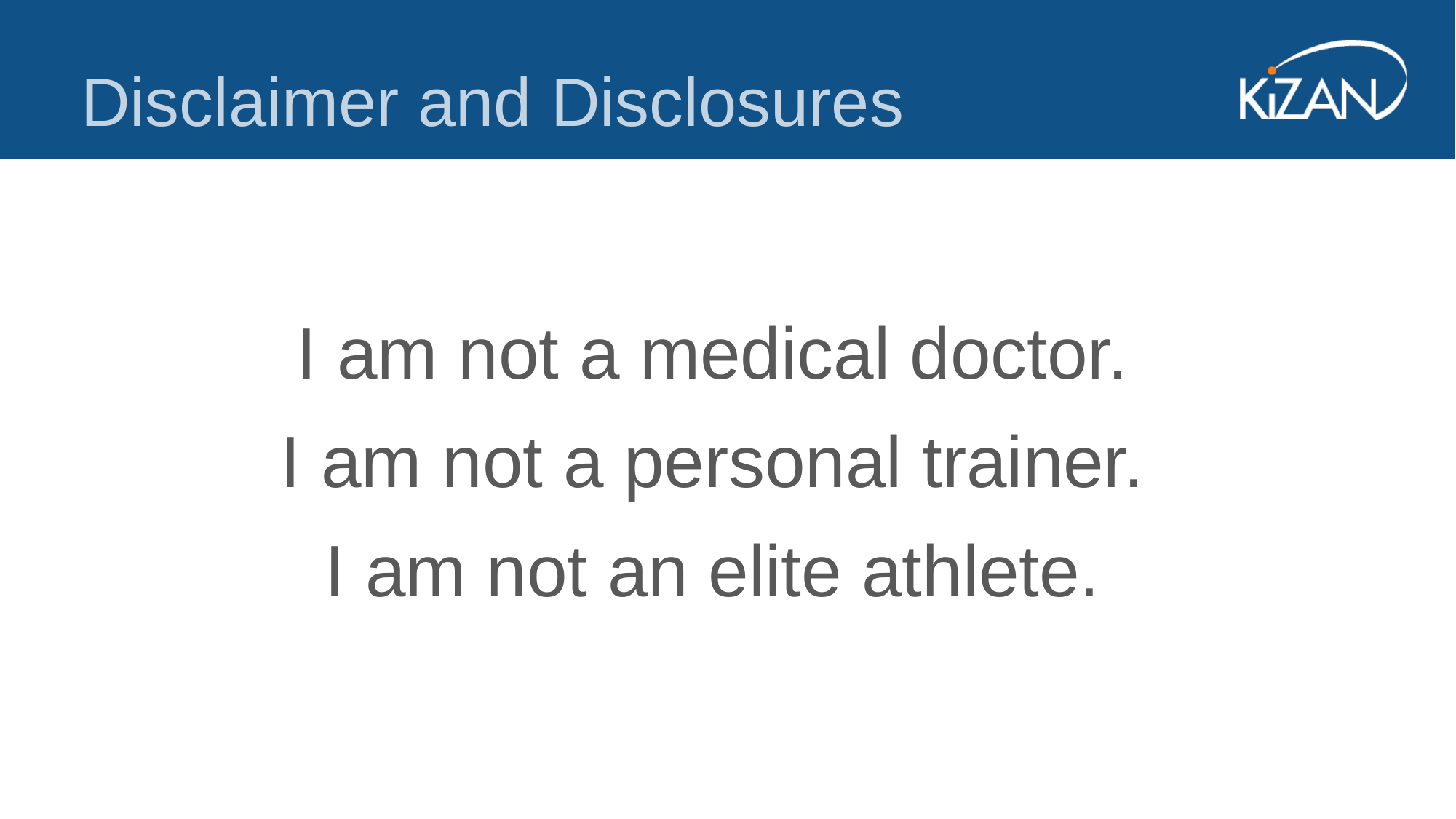

Disclaimer and Disclosures
I am not a medical doctor.
I am not a personal trainer.
I am not an elite athlete.